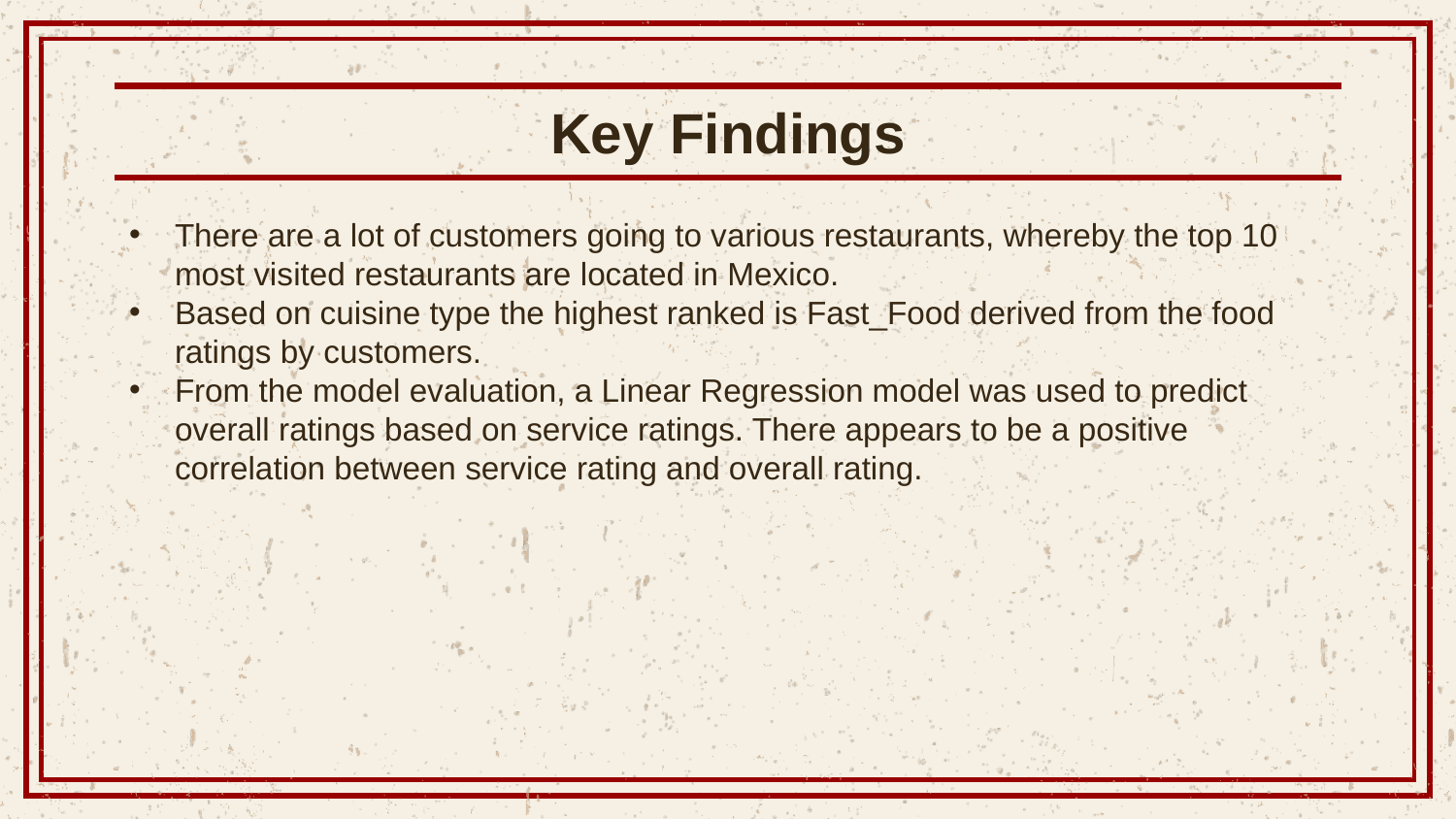

# Key Findings
There are a lot of customers going to various restaurants, whereby the top 10 most visited restaurants are located in Mexico.
Based on cuisine type the highest ranked is Fast_Food derived from the food ratings by customers.
From the model evaluation, a Linear Regression model was used to predict overall ratings based on service ratings. There appears to be a positive correlation between service rating and overall rating.